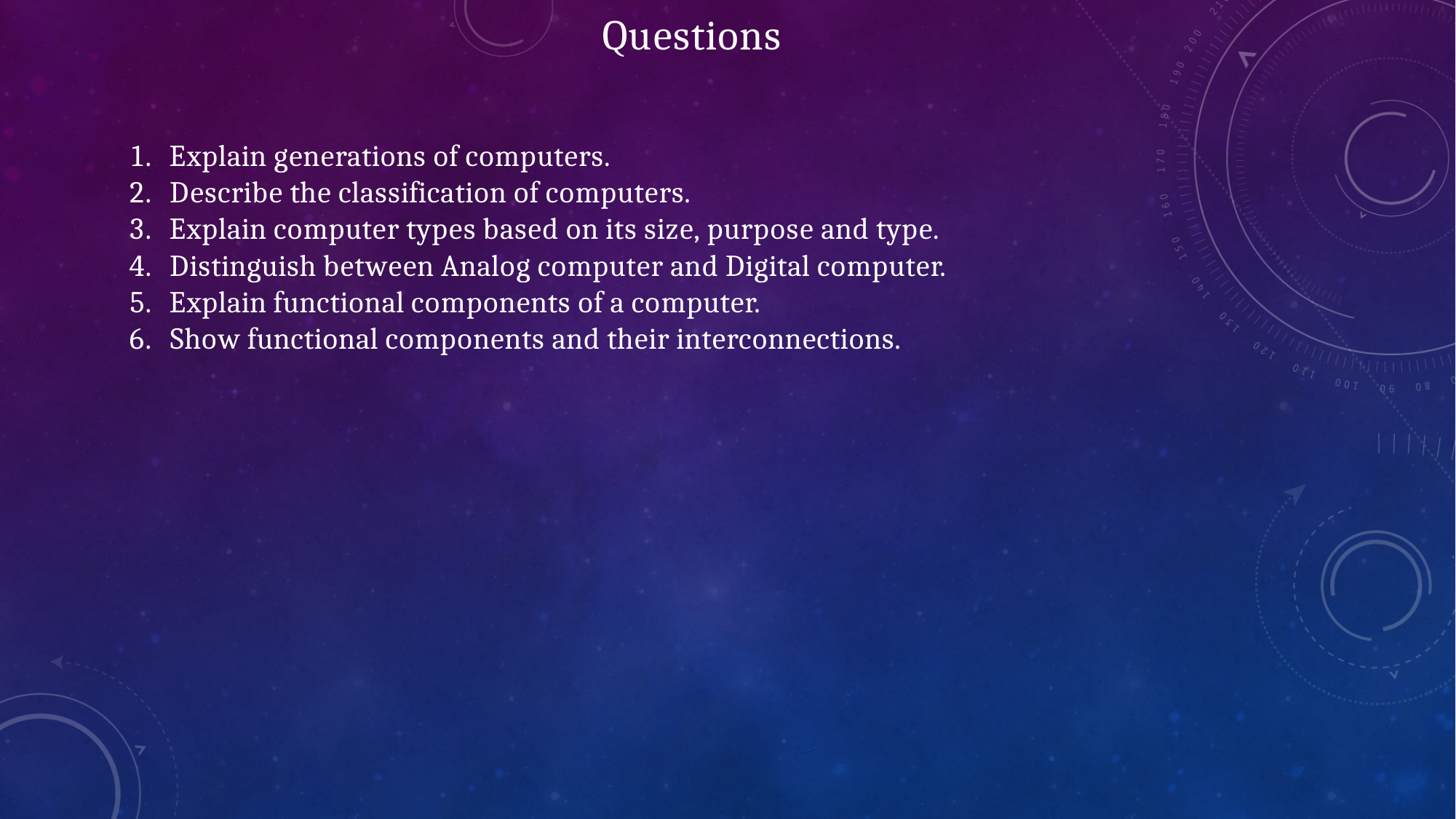

Questions
Explain generations of computers.
Describe the classification of computers.
Explain computer types based on its size, purpose and type.
Distinguish between Analog computer and Digital computer.
Explain functional components of a computer.
Show functional components and their interconnections.